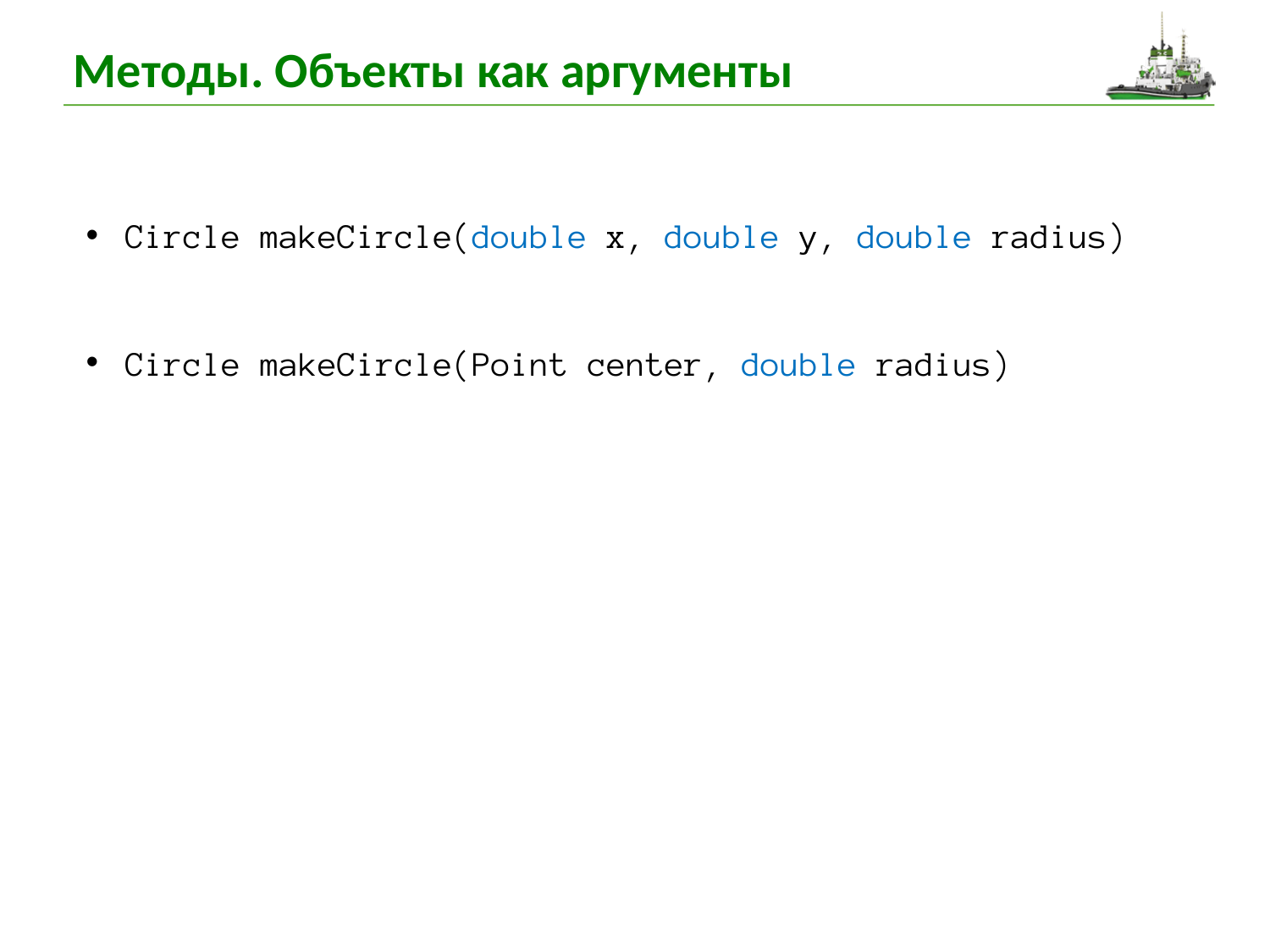

# Методы. Объекты как аргументы
Circle makeCircle(double x, double y, double radius)

Circle makeCircle(Point center, double radius)